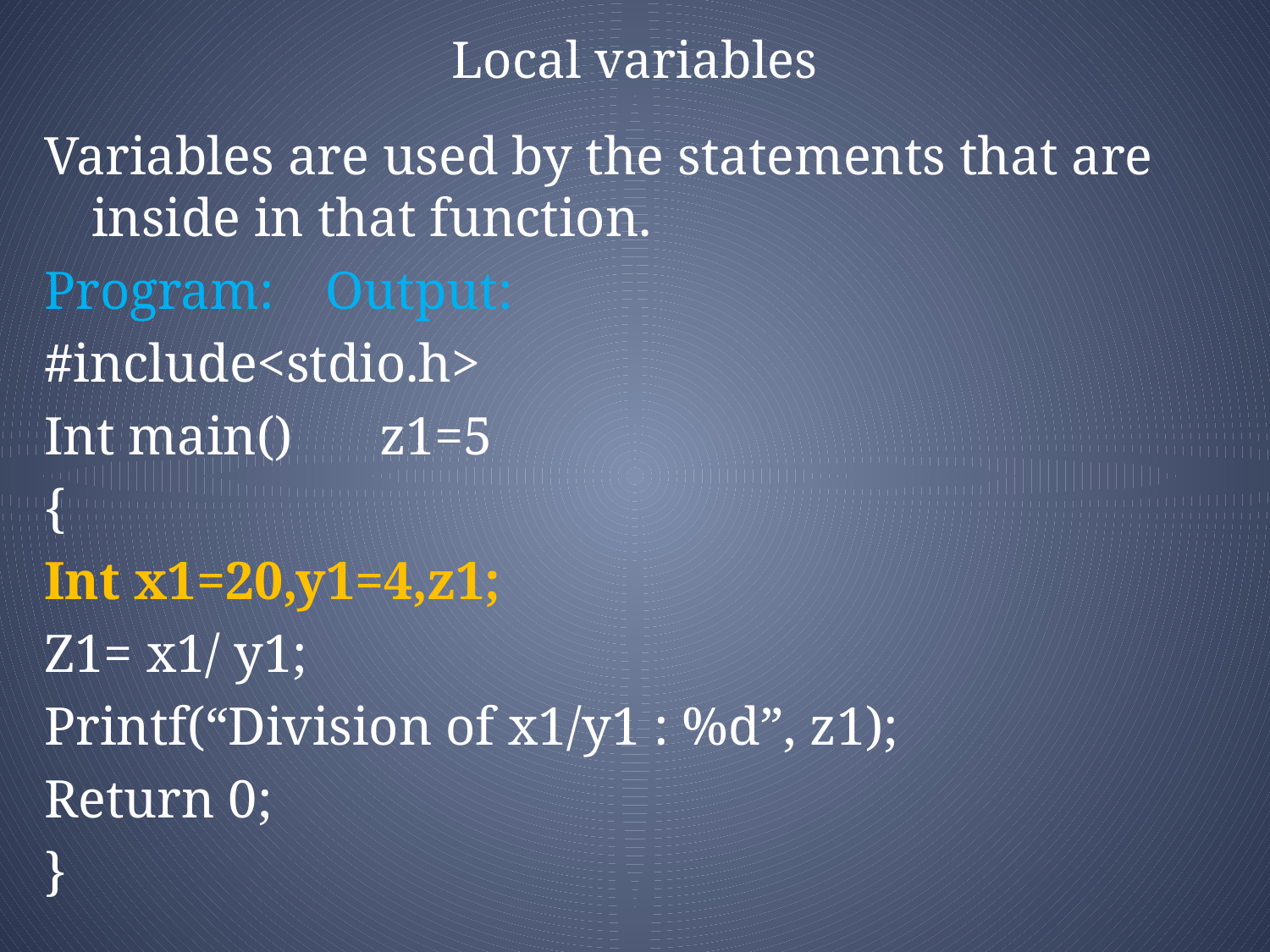

# Local variables
Variables are used by the statements that are inside in that function.
Program:					Output:
#include<stdio.h>
Int main()					    z1=5
{
Int x1=20,y1=4,z1;
Z1= x1/ y1;
Printf(“Division of x1/y1 : %d”, z1);
Return 0;
}